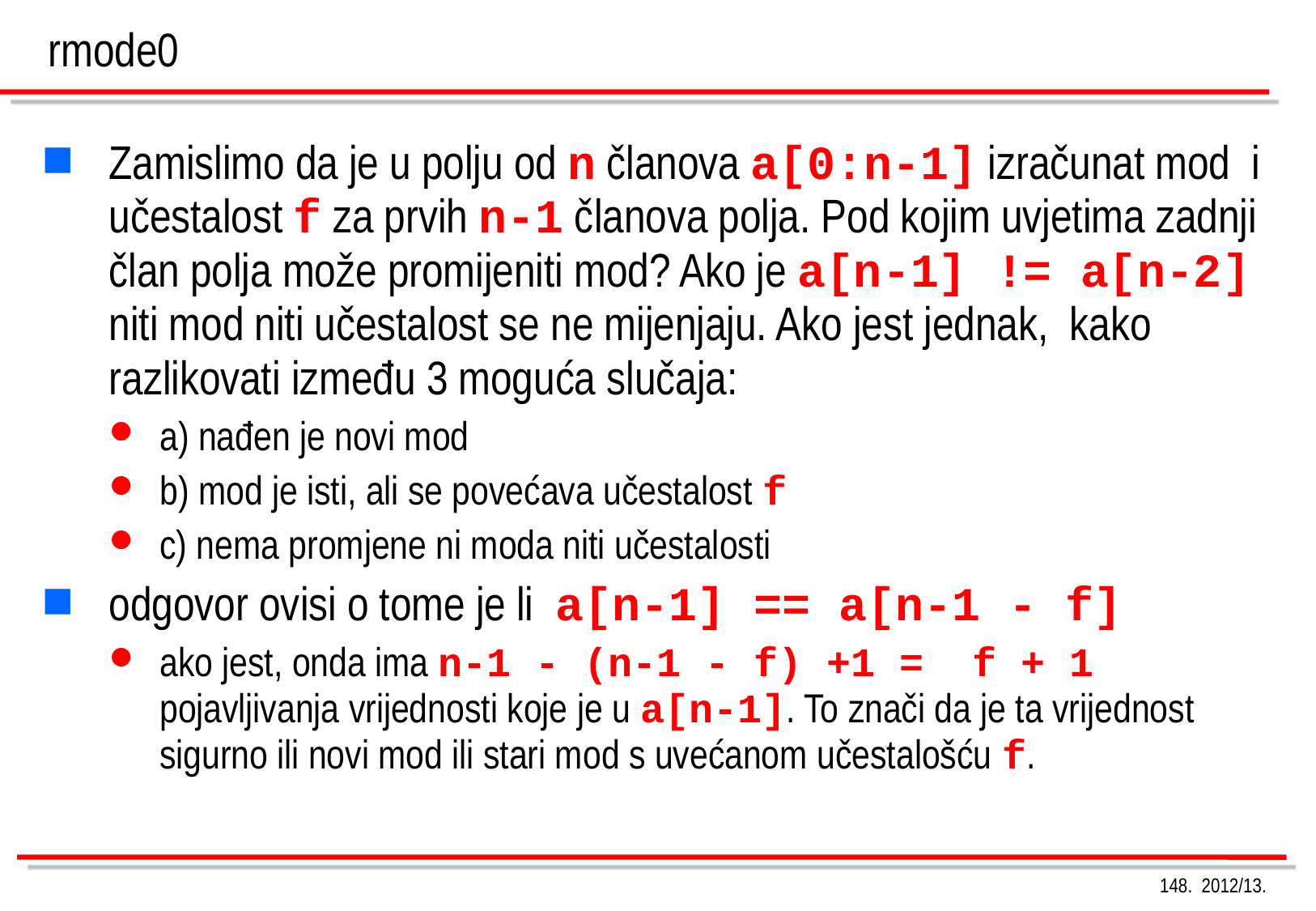

# rmode0
Zamislimo da je u polju od n članova a[0:n-1] izračunat mod  i učestalost f za prvih n-1 članova polja. Pod kojim uvjetima zadnji član polja može promijeniti mod? Ako je a[n-1] != a[n-2] niti mod niti učestalost se ne mijenjaju. Ako jest jednak,  kako razlikovati između 3 moguća slučaja:
a) nađen je novi mod
b) mod je isti, ali se povećava učestalost f
c) nema promjene ni moda niti učestalosti
odgovor ovisi o tome je li  a[n-1] == a[n-1 - f]
ako jest, onda ima n-1 - (n-1 - f) +1 =  f + 1 pojavljivanja vrijednosti koje je u a[n-1]. To znači da je ta vrijednost sigurno ili novi mod ili stari mod s uvećanom učestalošću f.
148.  2012/13.